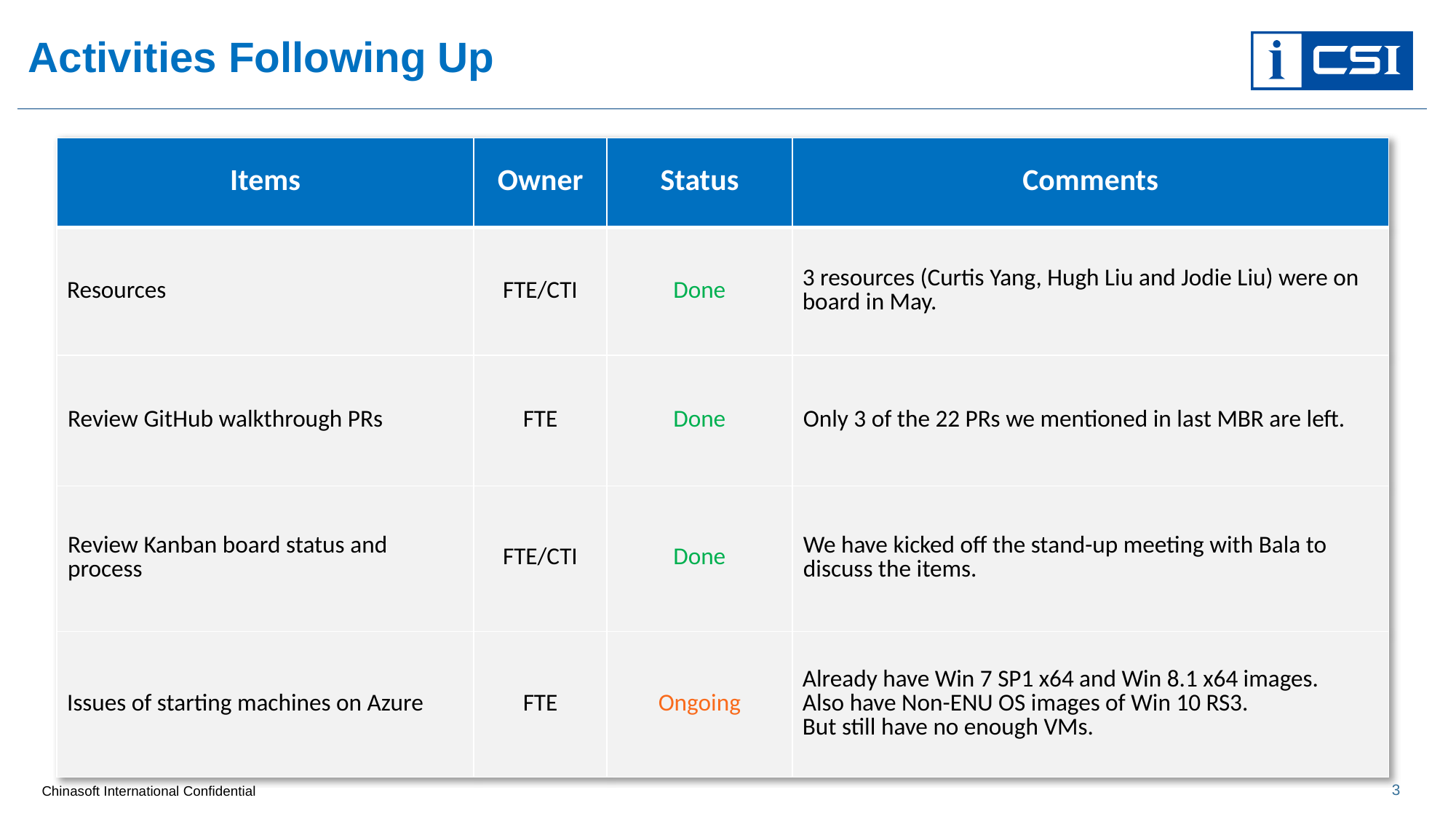

# Activities Following Up
| Items | Owner | Status | Comments |
| --- | --- | --- | --- |
| Resources | FTE/CTI | Done | 3 resources (Curtis Yang, Hugh Liu and Jodie Liu) were on board in May. |
| Review GitHub walkthrough PRs | FTE | Done | Only 3 of the 22 PRs we mentioned in last MBR are left. |
| Review Kanban board status and process | FTE/CTI | Done | We have kicked off the stand-up meeting with Bala to discuss the items. |
| Issues of starting machines on Azure | FTE | Ongoing | Already have Win 7 SP1 x64 and Win 8.1 x64 images. Also have Non-ENU OS images of Win 10 RS3. But still have no enough VMs. |
3
Chinasoft International Confidential